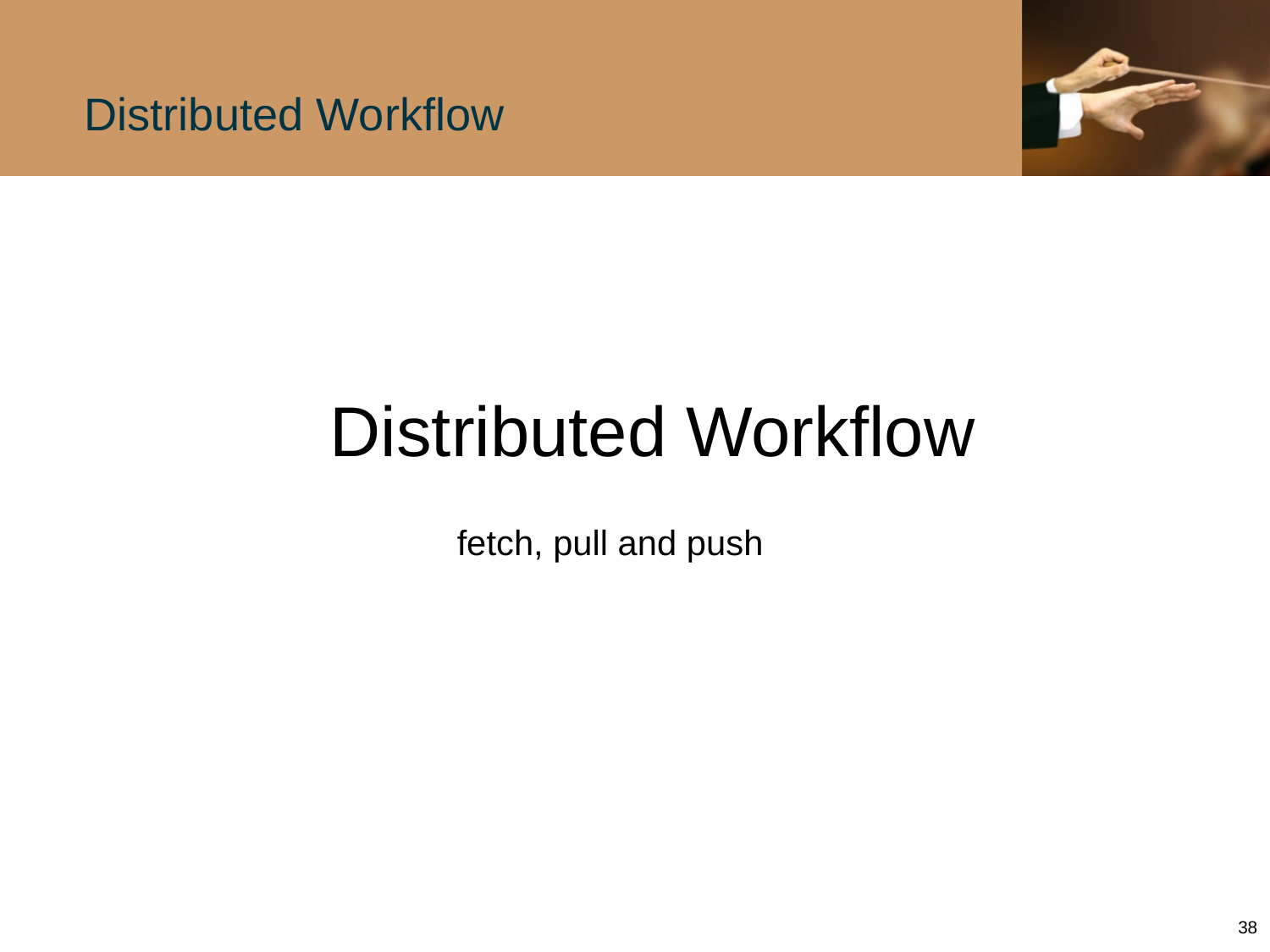

# Distributed Workflow

		Distributed Workflow
			fetch, pull and push
38